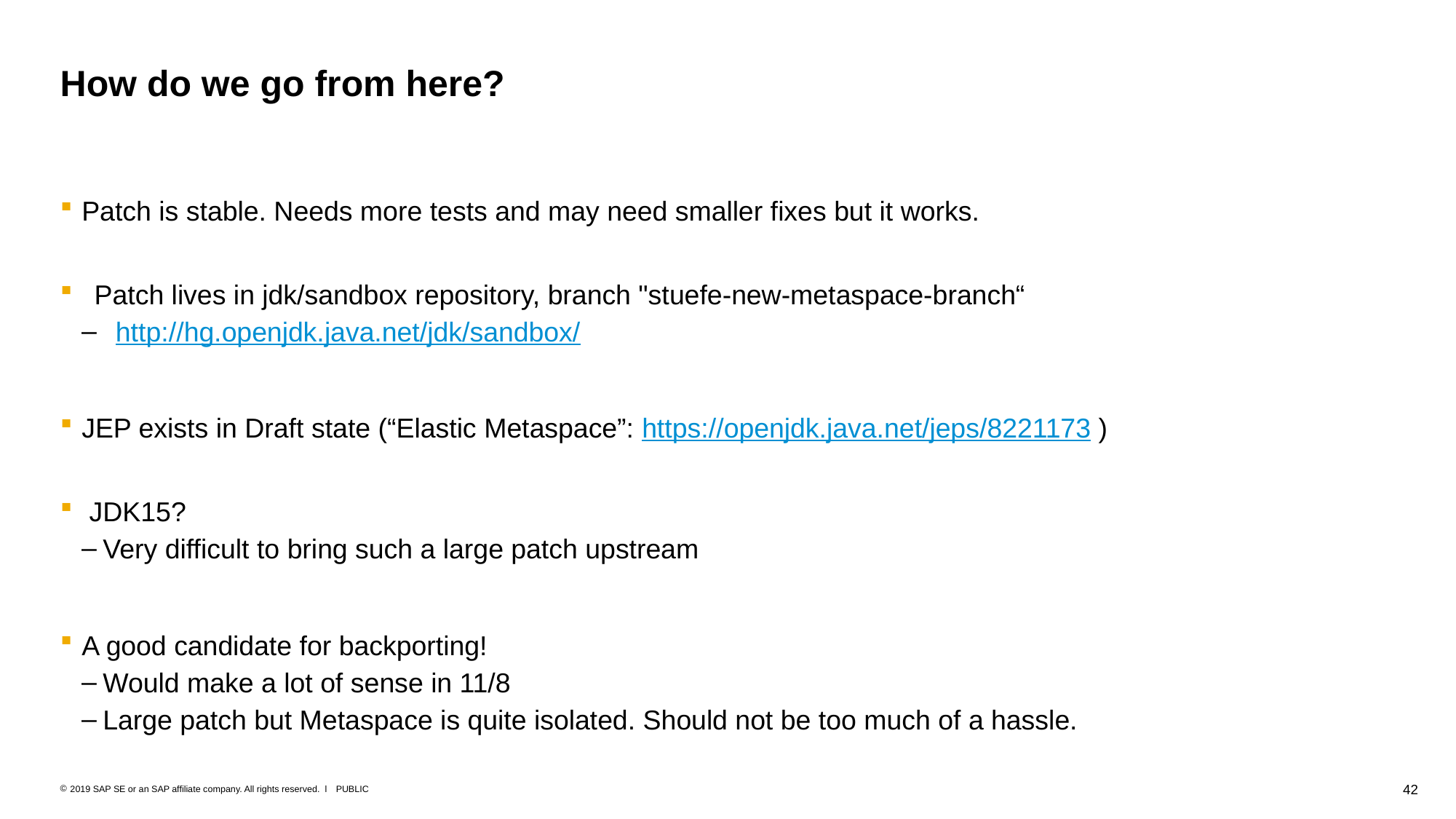

# How do we go from here?
Patch is stable. Needs more tests and may need smaller fixes but it works.

Patch lives in jdk/sandbox repository, branch "stuefe-new-metaspace-branch“
http://hg.openjdk.java.net/jdk/sandbox/

JEP exists in Draft state (“Elastic Metaspace”: https://openjdk.java.net/jeps/8221173 )

 JDK15?
Very difficult to bring such a large patch upstream

A good candidate for backporting!
Would make a lot of sense in 11/8
Large patch but Metaspace is quite isolated. Should not be too much of a hassle.